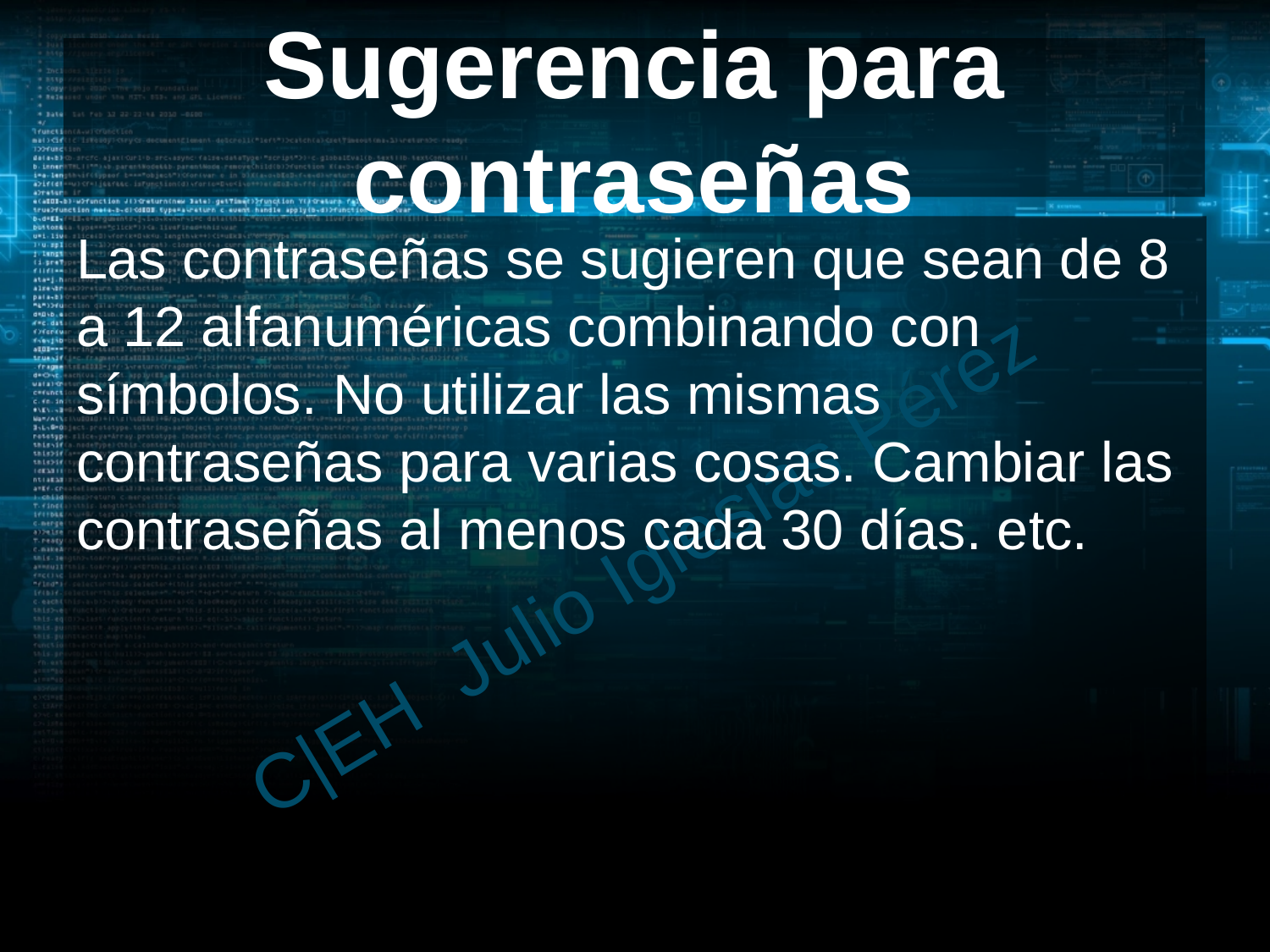

# Sugerencia para contraseñas
Las contraseñas se sugieren que sean de 8 a 12 alfanuméricas combinando con símbolos. No utilizar las mismas contraseñas para varias cosas. Cambiar las contraseñas al menos cada 30 días. etc.
C|EH  Julio Iglesias Pérez